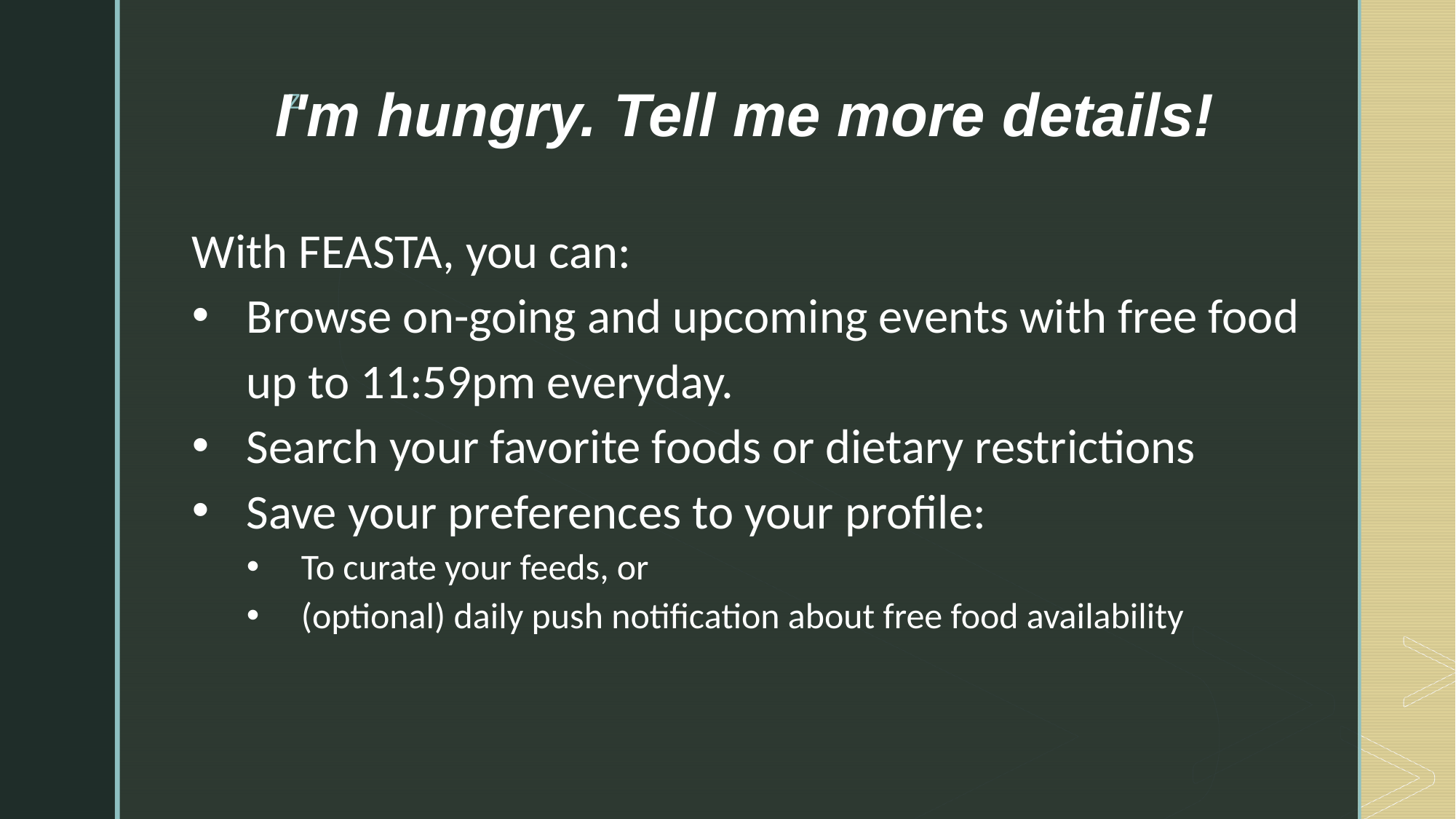

# I'm hungry. Tell me more details!
With FEASTA, you can:
Browse on-going and upcoming events with free food up to 11:59pm everyday.
Search your favorite foods or dietary restrictions
Save your preferences to your profile:
To curate your feeds, or
(optional) daily push notification about free food availability